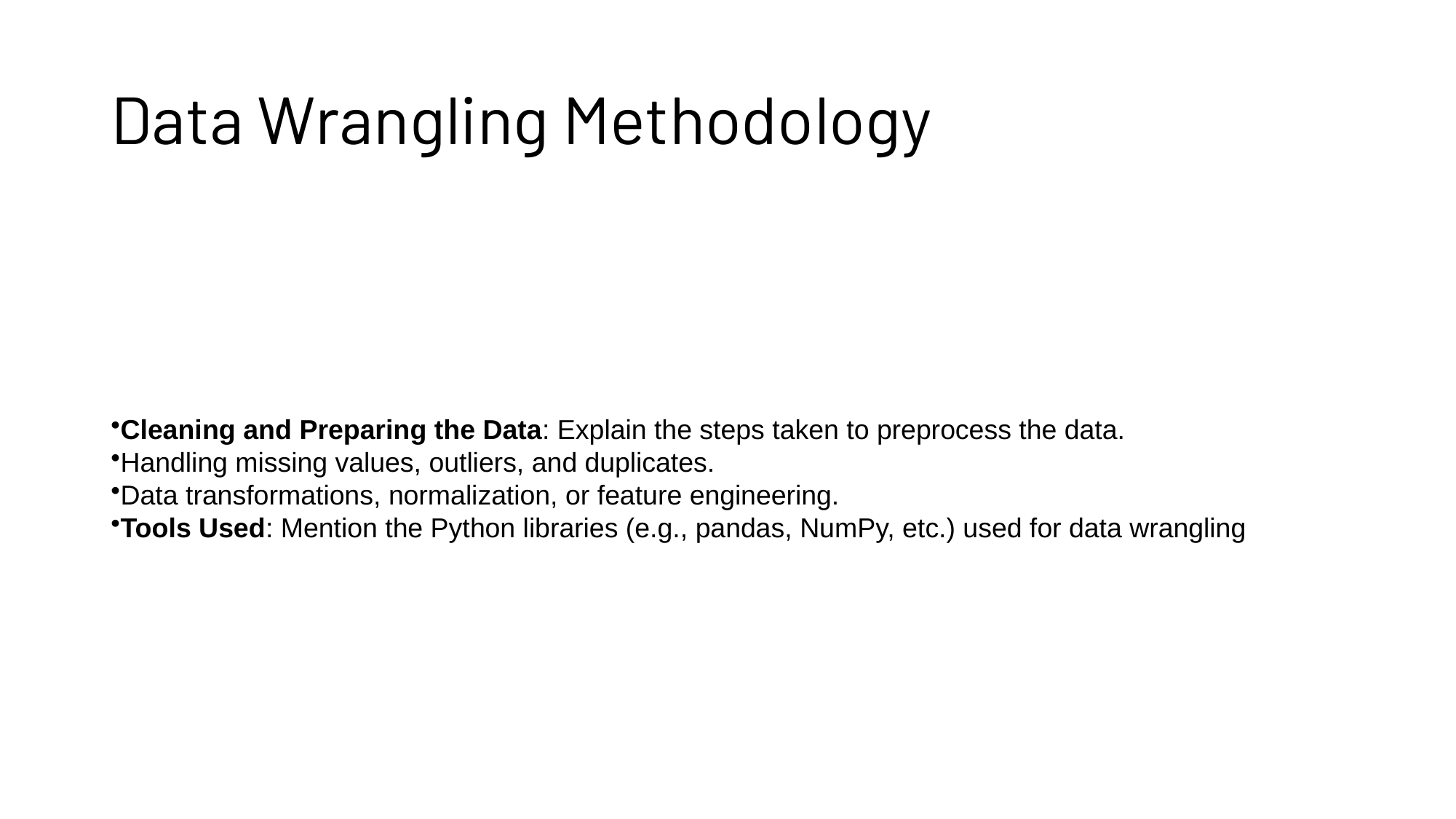

# Data Wrangling Methodology
Cleaning and Preparing the Data: Explain the steps taken to preprocess the data.
Handling missing values, outliers, and duplicates.
Data transformations, normalization, or feature engineering.
Tools Used: Mention the Python libraries (e.g., pandas, NumPy, etc.) used for data wrangling